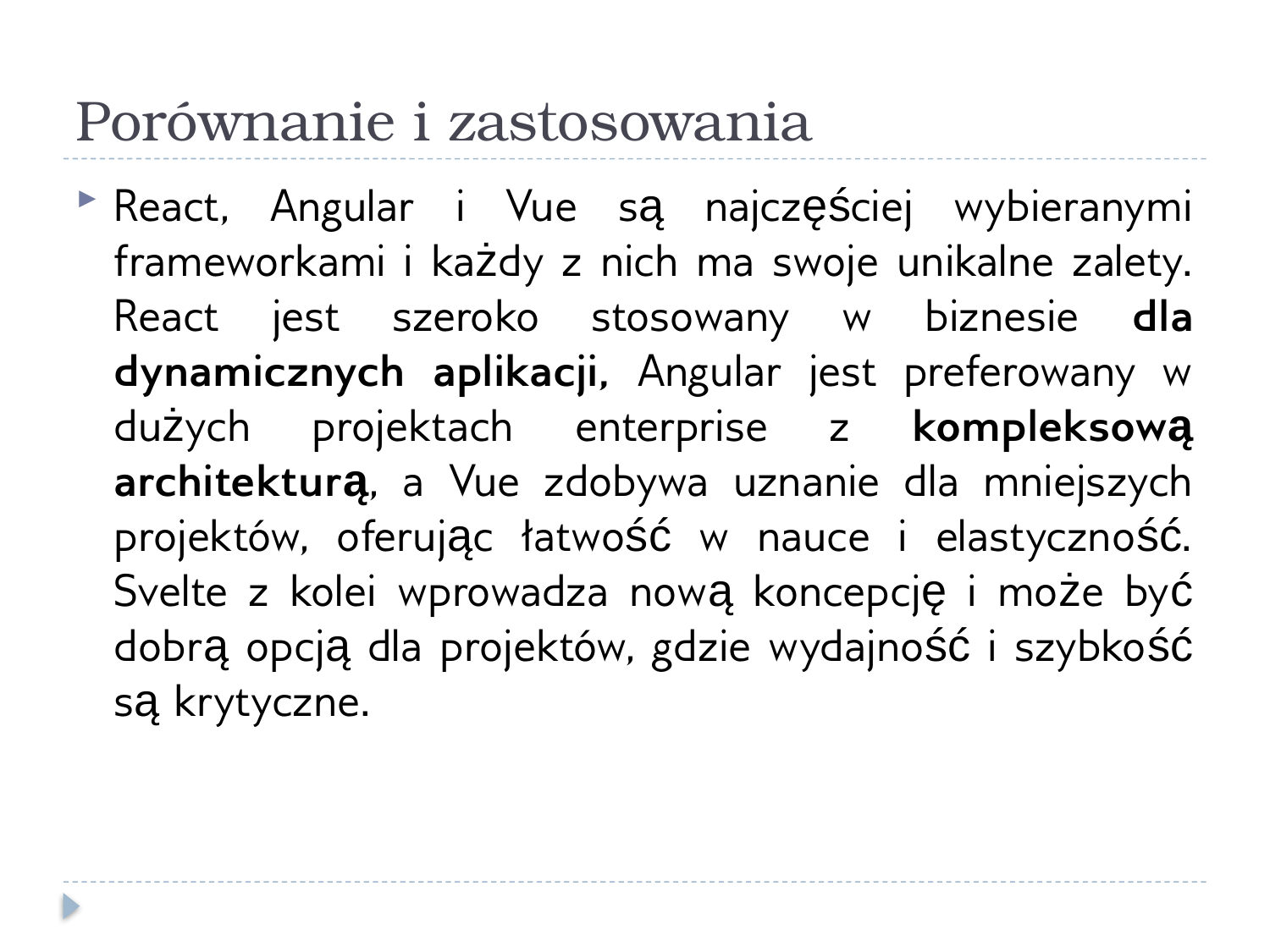

# Porównanie i zastosowania
React, Angular i Vue są najczęściej wybieranymi frameworkami i każdy z nich ma swoje unikalne zalety. React jest szeroko stosowany w biznesie dla dynamicznych aplikacji, Angular jest preferowany w dużych projektach enterprise z kompleksową architekturą, a Vue zdobywa uznanie dla mniejszych projektów, oferując łatwość w nauce i elastyczność. Svelte z kolei wprowadza nową koncepcję i może być dobrą opcją dla projektów, gdzie wydajność i szybkość są krytyczne.